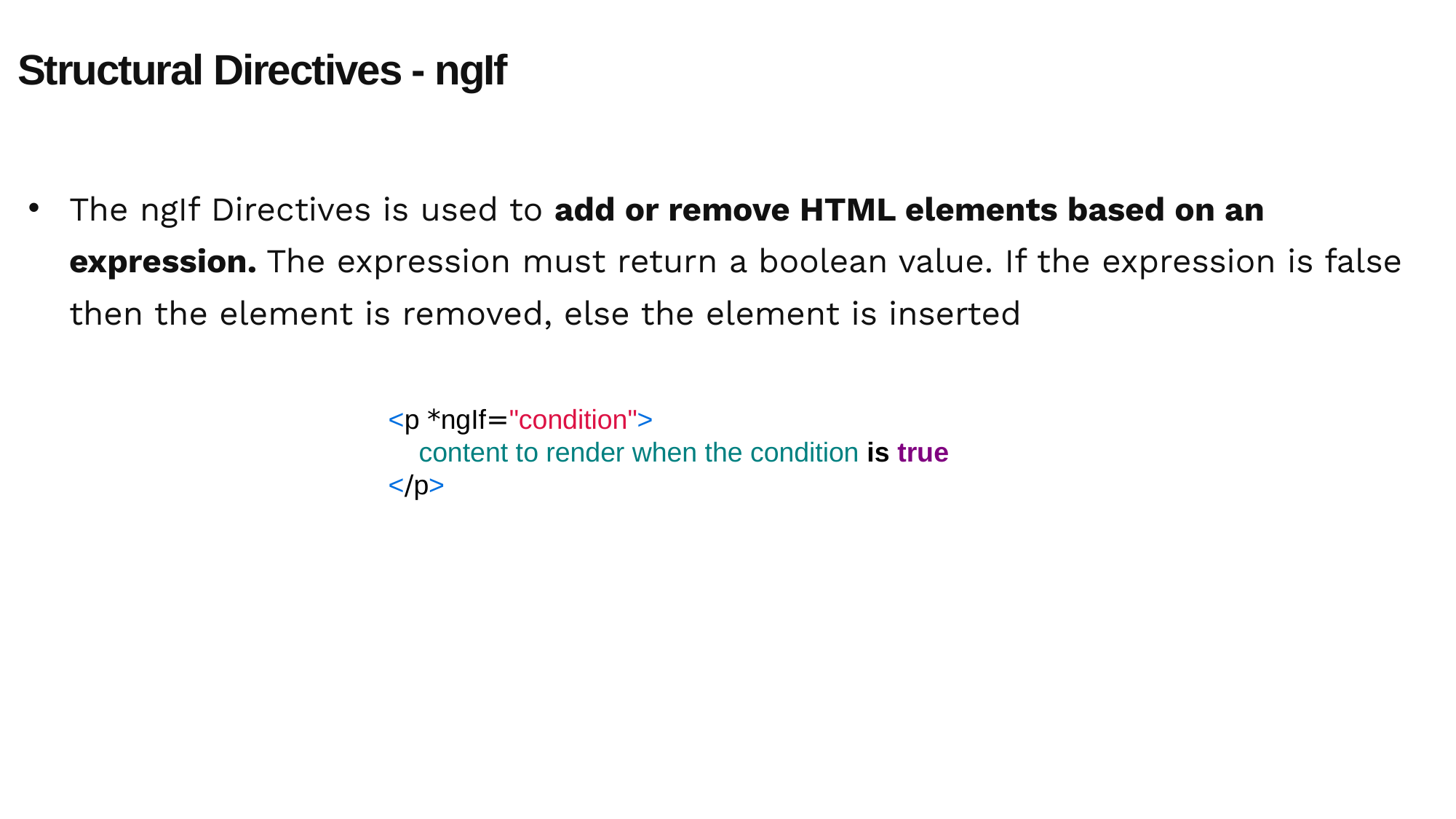

Structural Directives - ngIf
The ngIf Directives is used to add or remove HTML elements based on an expression. The expression must return a boolean value. If the expression is false then the element is removed, else the element is inserted
<p *ngIf="condition">
    content to render when the condition is true
</p>